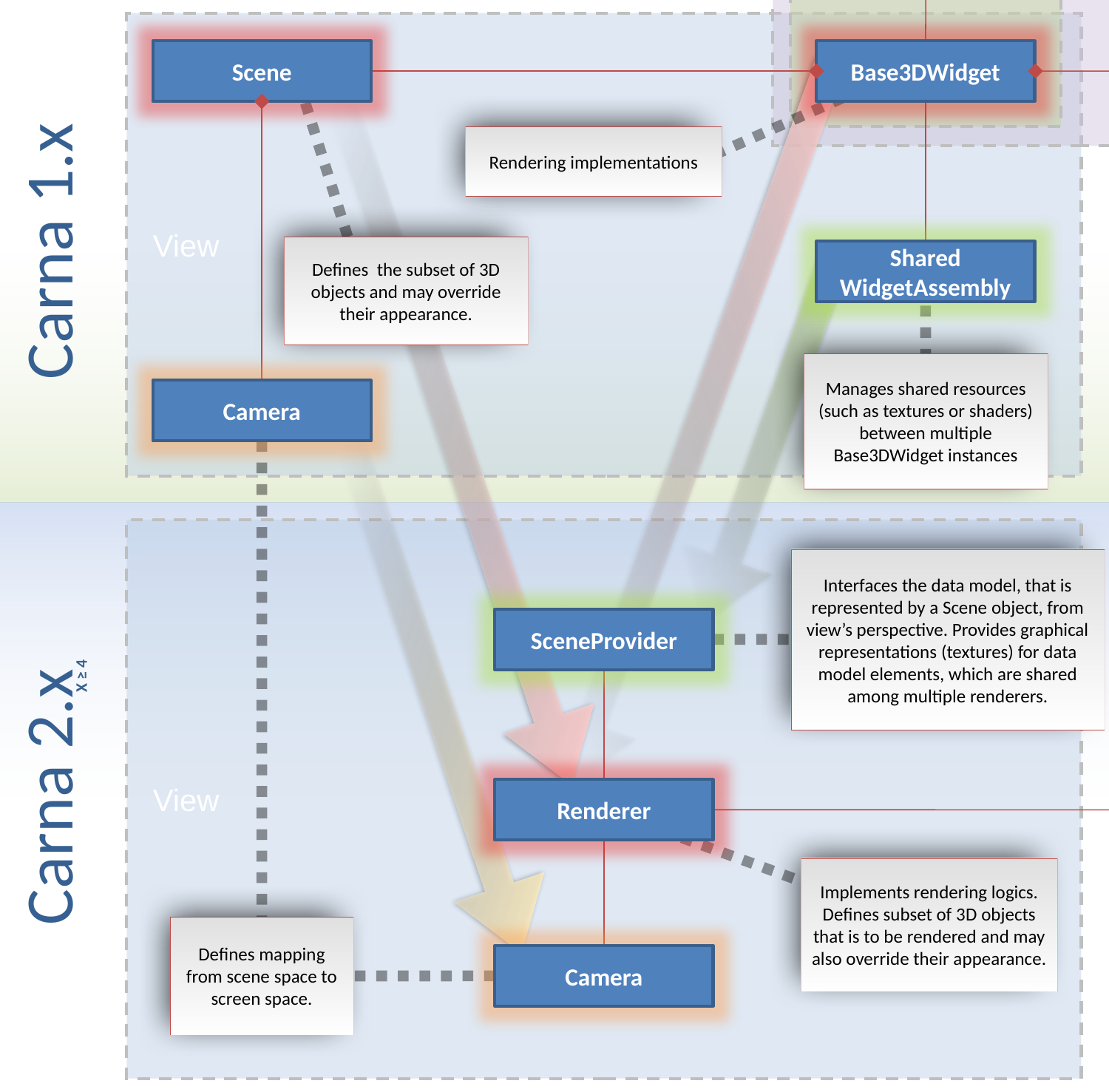

Carna 1.x
Qt Components
QWidget
Controller
View
Scene
Interaction
Strategy
Base3DWidget
Rendering implementations
Defines  the subset of 3D objects and may override their appearance.
Shared
WidgetAssembly
Manages shared resources (such as textures or shaders) between multiple Base3DWidget instances

Camera

Carna 2.x
View
Interfaces the data model, that is represented by a Scene object, from view’s perspective. Provides graphical representations (textures) for data model elements, which are shared among multiple renderers.
SceneProvider
X ≥ 4

Renderer
Implements rendering logics. Defines subset of 3D objects that is to be rendered and may also override their appearance.
Defines mapping from scene space to screen space.
Camera